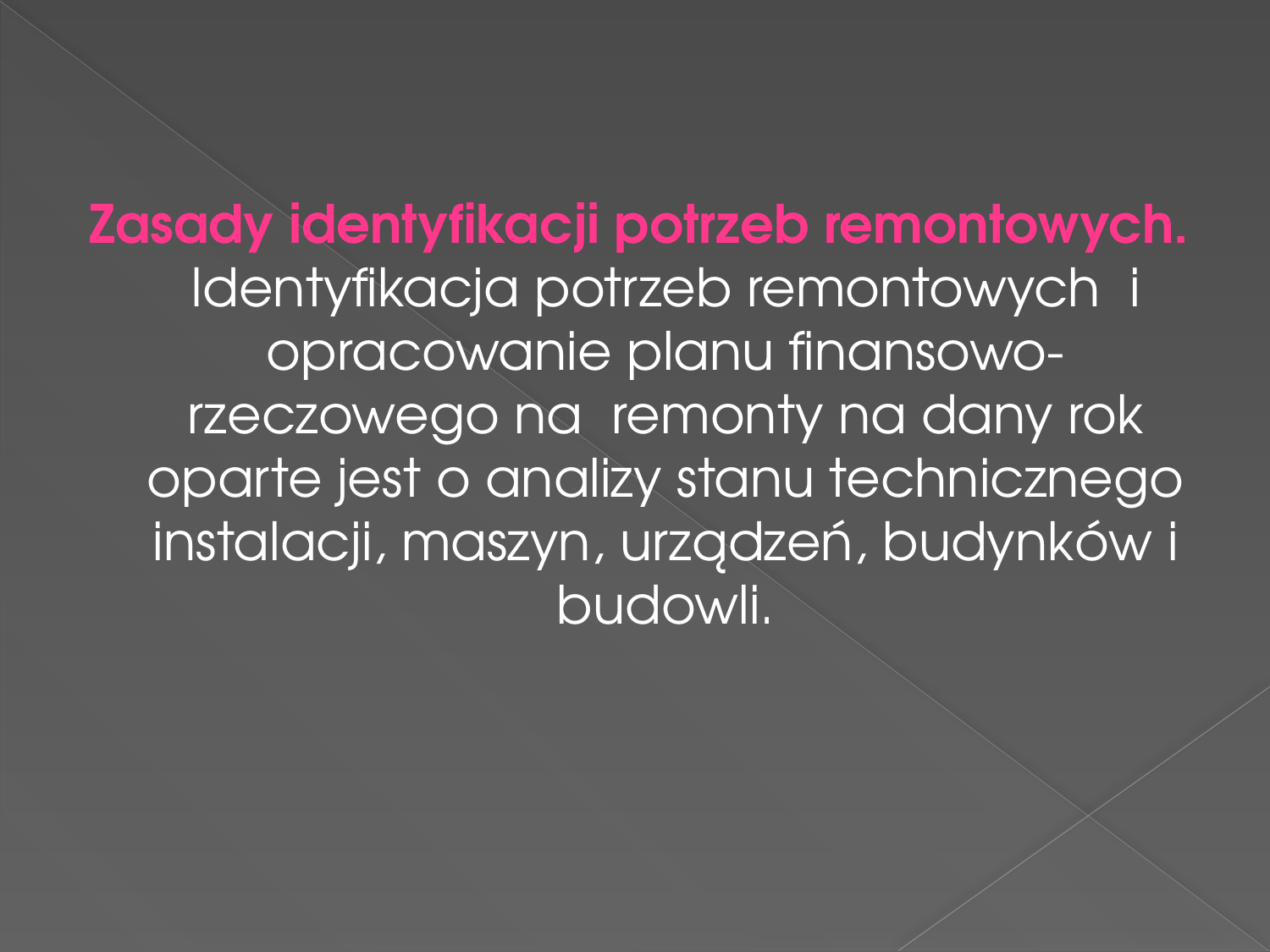

#

Zasady identyfikacji potrzeb remontowych. Identyfikacja potrzeb remontowych  i opracowanie planu finansowo-rzeczowego na  remonty na dany rok oparte jest o analizy stanu technicznego instalacji, maszyn, urządzeń, budynków i budowli.